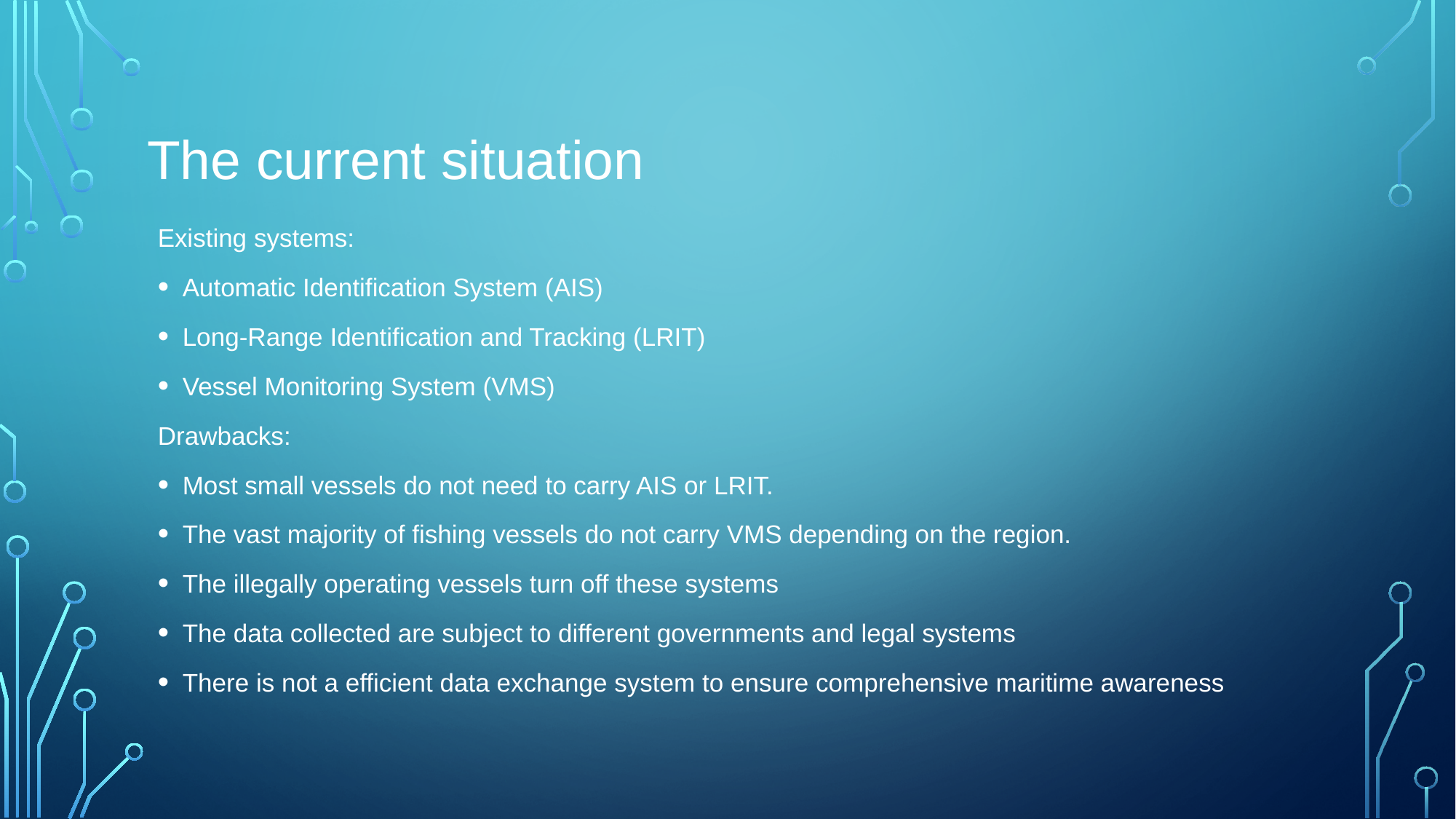

# The current situation
Existing systems:
Automatic Identification System (AIS)
Long-Range Identification and Tracking (LRIT)
Vessel Monitoring System (VMS)
Drawbacks:
Most small vessels do not need to carry AIS or LRIT.
The vast majority of fishing vessels do not carry VMS depending on the region.
The illegally operating vessels turn off these systems
The data collected are subject to different governments and legal systems
There is not a efficient data exchange system to ensure comprehensive maritime awareness